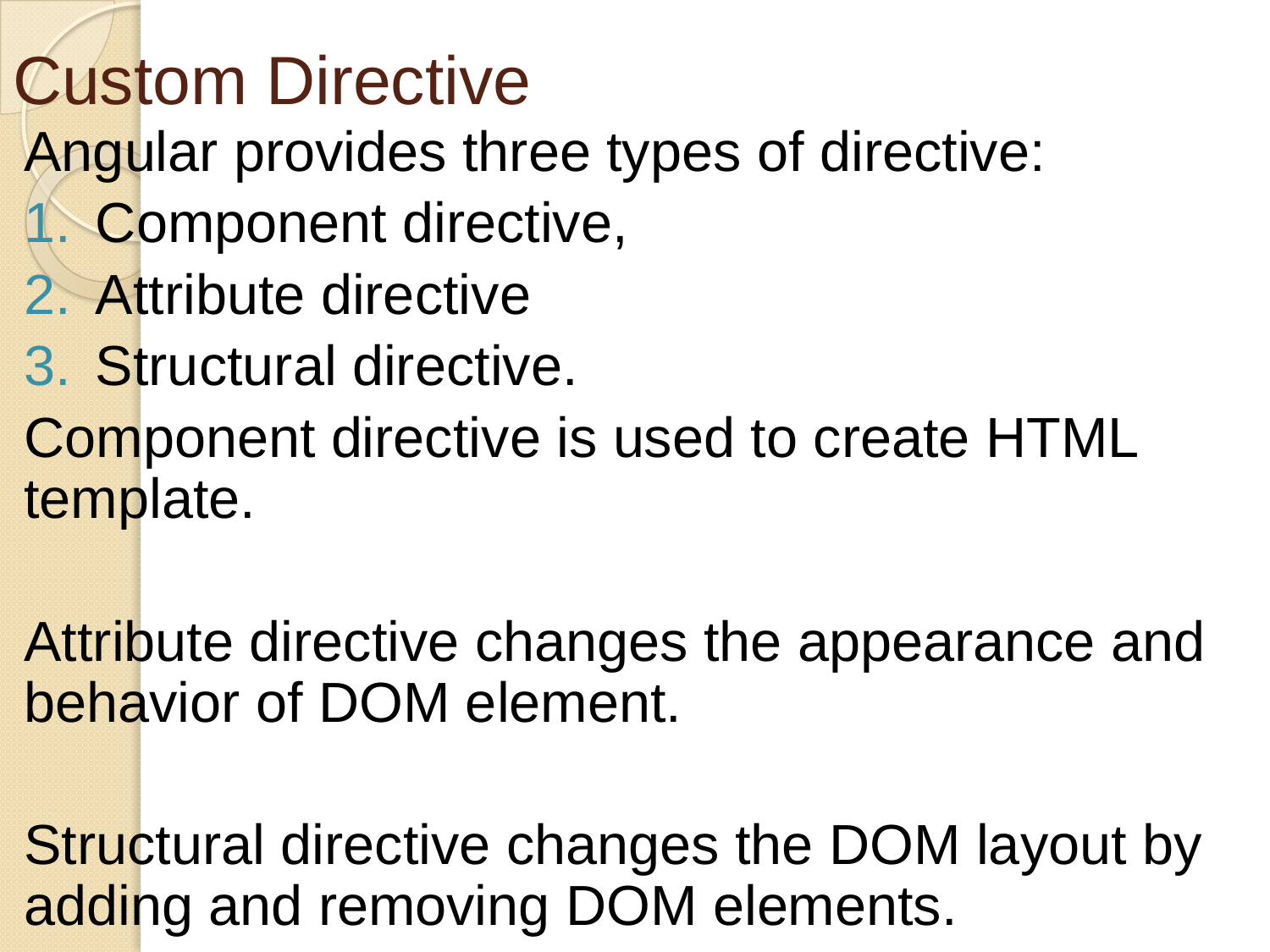

# Custom Directive
Angular provides three types of directive:
Component directive,
Attribute directive
Structural directive.
Component directive is used to create HTML template.

Attribute directive changes the appearance and behavior of DOM element.

Structural directive changes the DOM layout by adding and removing DOM elements.